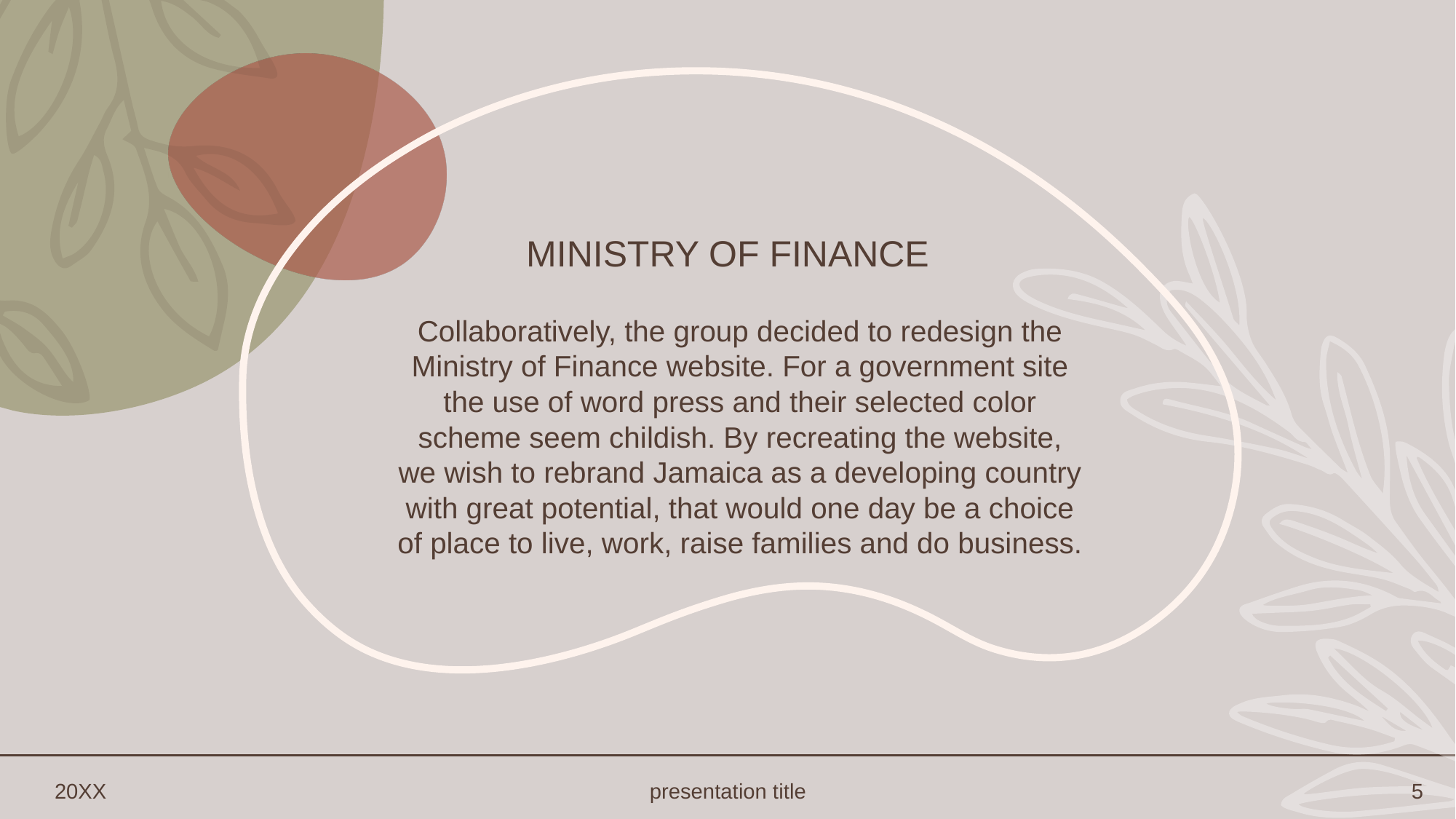

# Ministry of finance
Collaboratively, the group decided to redesign the Ministry of Finance website. For a government site the use of word press and their selected color scheme seem childish. By recreating the website, we wish to rebrand Jamaica as a developing country with great potential, that would one day be a choice of place to live, work, raise families and do business.
20XX
presentation title
5